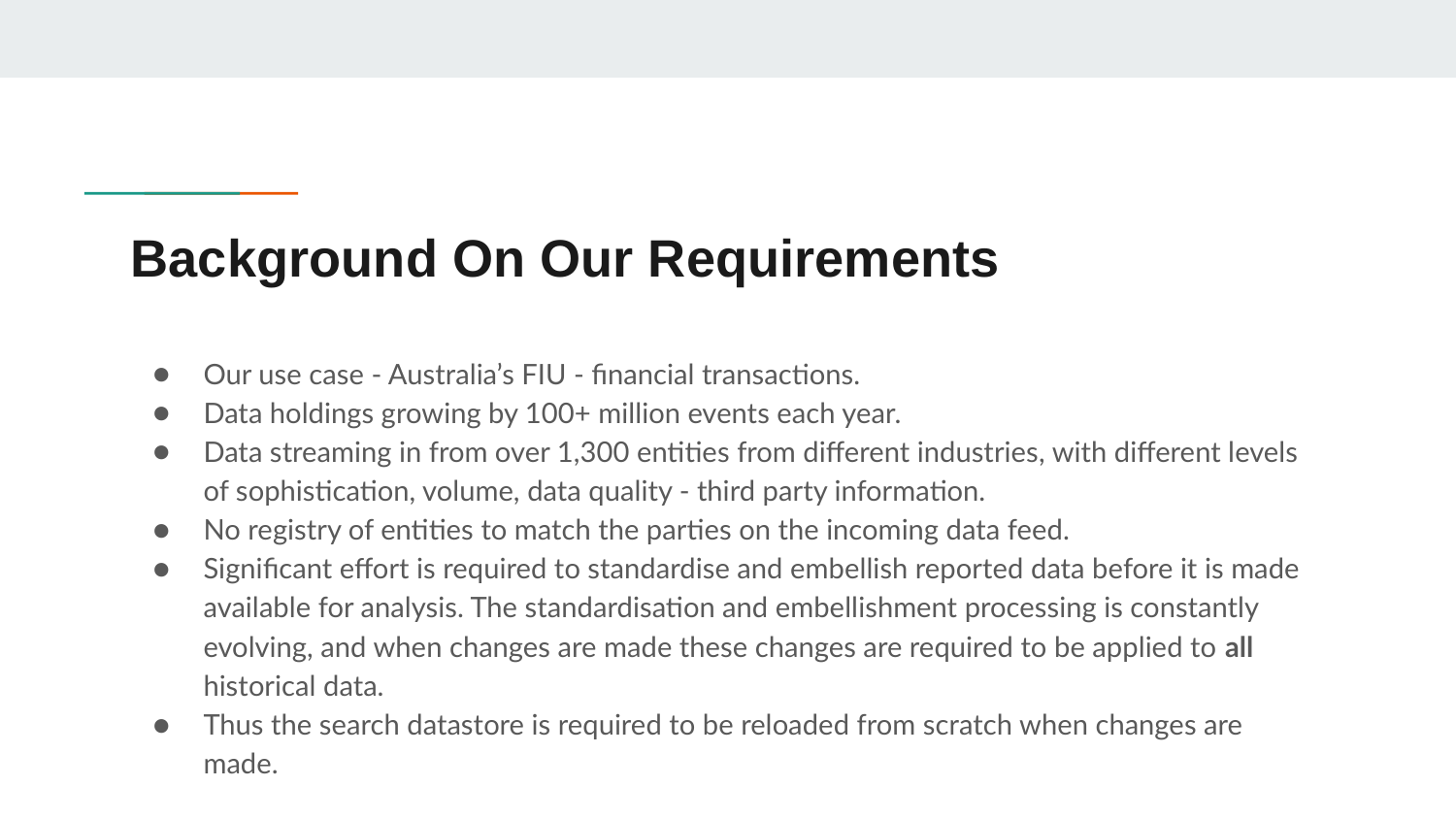

# Background On Our Requirements
Our use case - Australia’s FIU - financial transactions.
Data holdings growing by 100+ million events each year.
Data streaming in from over 1,300 entities from different industries, with different levels of sophistication, volume, data quality - third party information.
No registry of entities to match the parties on the incoming data feed.
Significant effort is required to standardise and embellish reported data before it is made available for analysis. The standardisation and embellishment processing is constantly evolving, and when changes are made these changes are required to be applied to all historical data.
Thus the search datastore is required to be reloaded from scratch when changes are made.